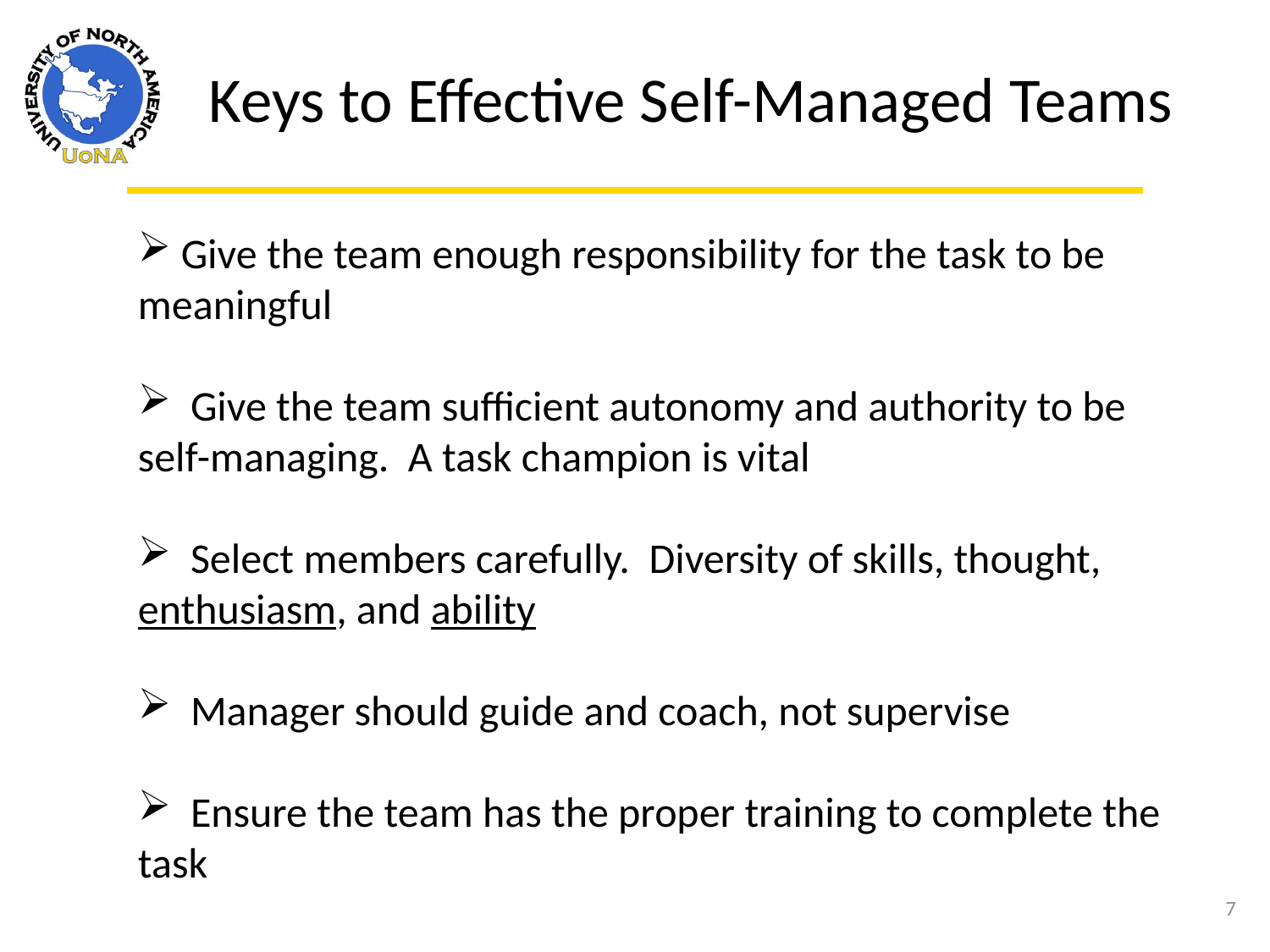

Keys to Effective Self-Managed Teams
 Give the team enough responsibility for the task to be meaningful

  Give the team sufficient autonomy and authority to be self-managing.  A task champion is vital

  Select members carefully.  Diversity of skills, thought, enthusiasm, and ability

  Manager should guide and coach, not supervise

  Ensure the team has the proper training to complete the task
7